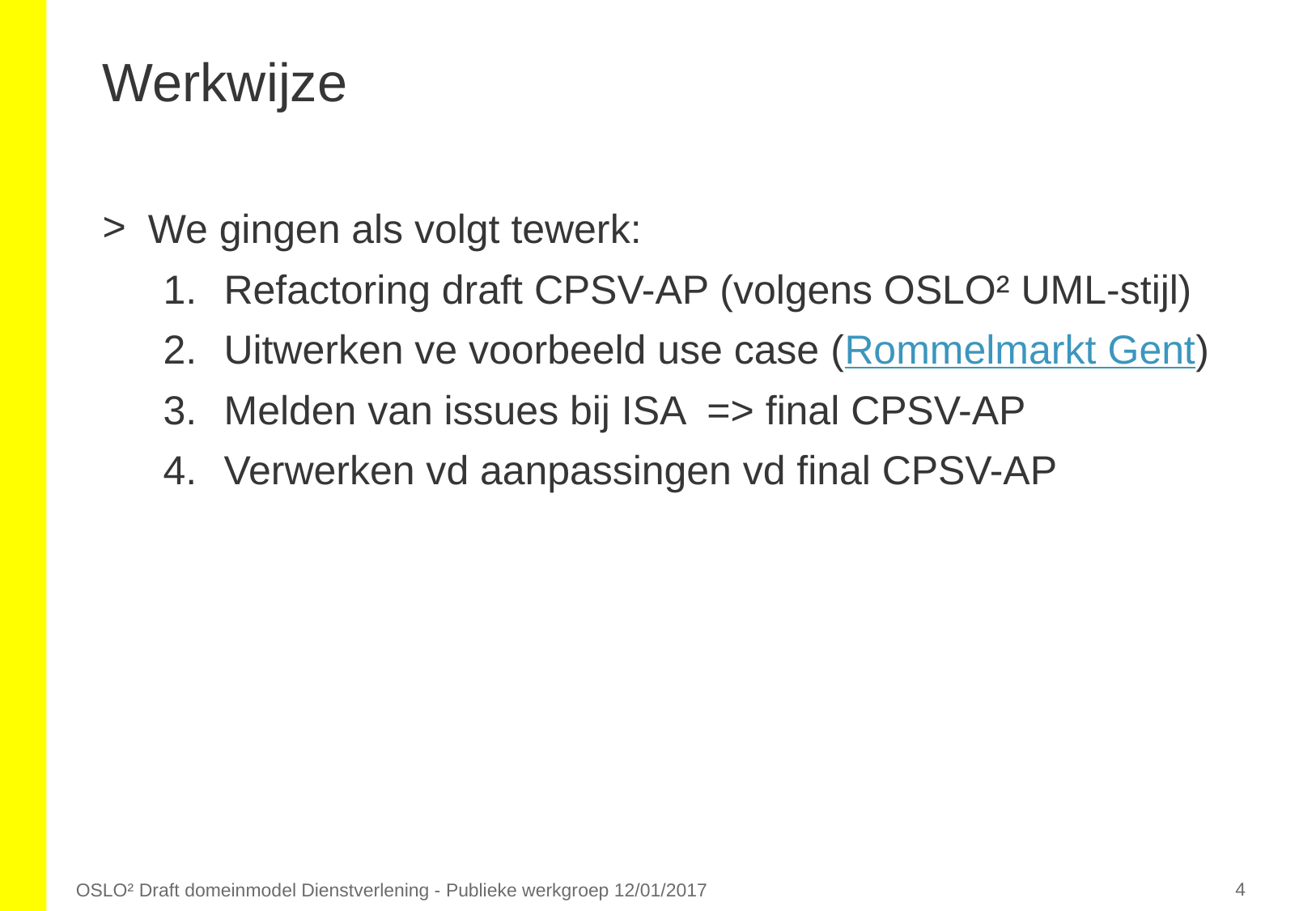

# Werkwijze
We gingen als volgt tewerk:
Refactoring draft CPSV-AP (volgens OSLO² UML-stijl)
Uitwerken ve voorbeeld use case (Rommelmarkt Gent)
Melden van issues bij ISA  => final CPSV-AP
Verwerken vd aanpassingen vd final CPSV-AP

4
OSLO² Draft domeinmodel Dienstverlening - Publieke werkgroep 12/01/2017